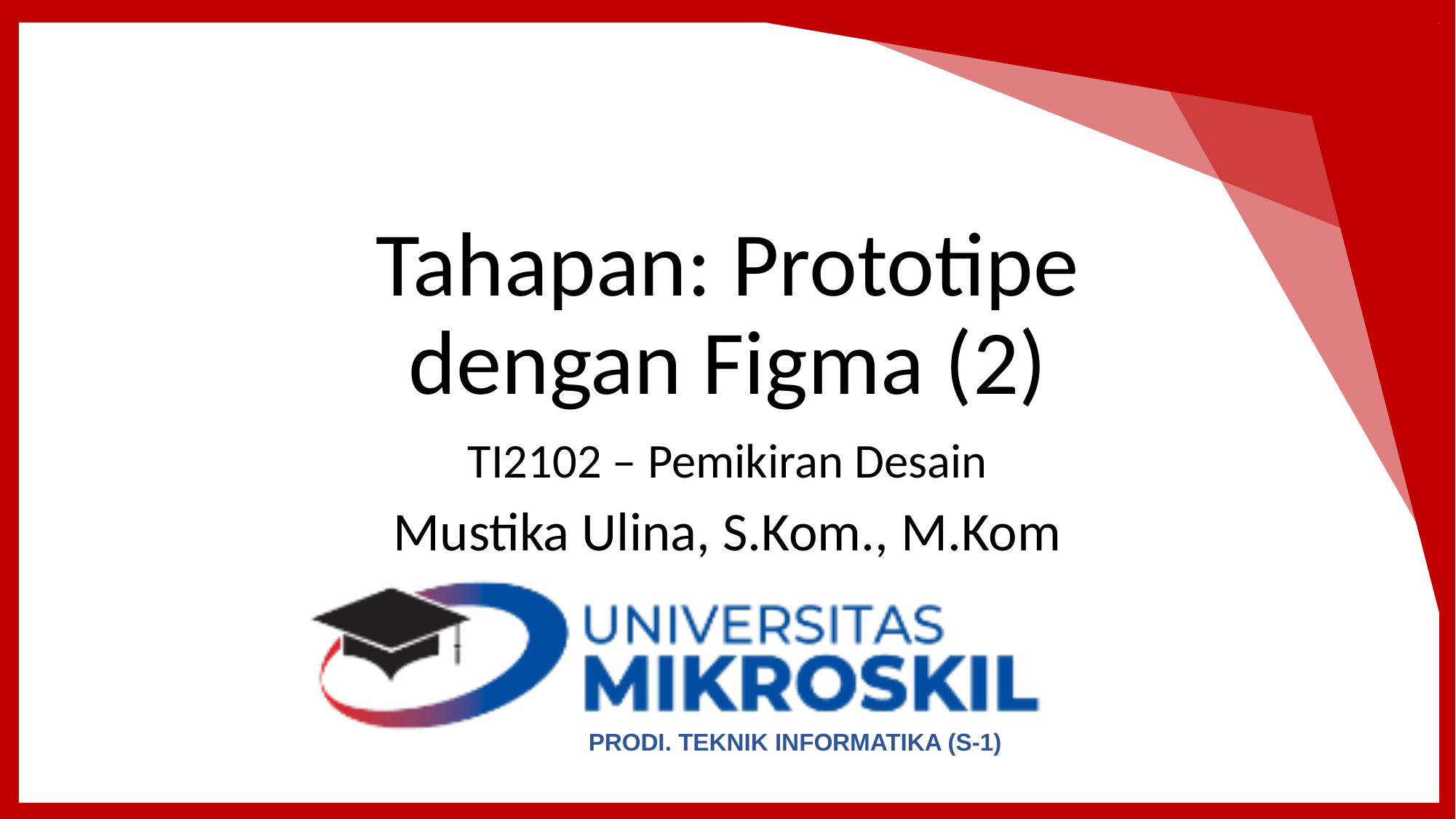

# Tahapan: Prototipe dengan Figma (2)
TI2102 – Pemikiran Desain
Mustika Ulina, S.Kom., M.Kom